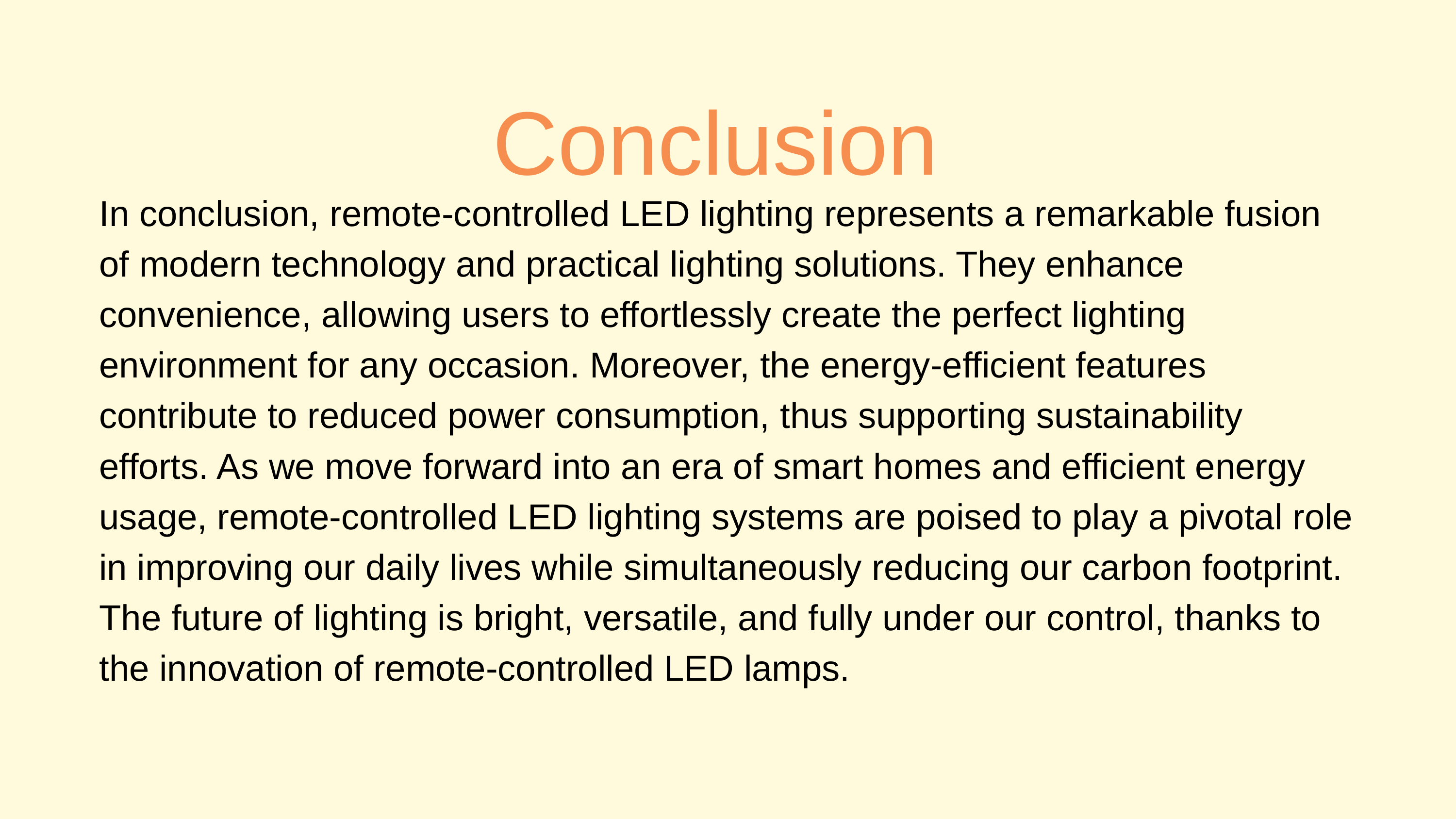

Conclusion
In conclusion, remote-controlled LED lighting represents a remarkable fusion of modern technology and practical lighting solutions. They enhance convenience, allowing users to effortlessly create the perfect lighting environment for any occasion. Moreover, the energy-efficient features contribute to reduced power consumption, thus supporting sustainability efforts. As we move forward into an era of smart homes and efficient energy usage, remote-controlled LED lighting systems are poised to play a pivotal role in improving our daily lives while simultaneously reducing our carbon footprint. The future of lighting is bright, versatile, and fully under our control, thanks to the innovation of remote-controlled LED lamps.